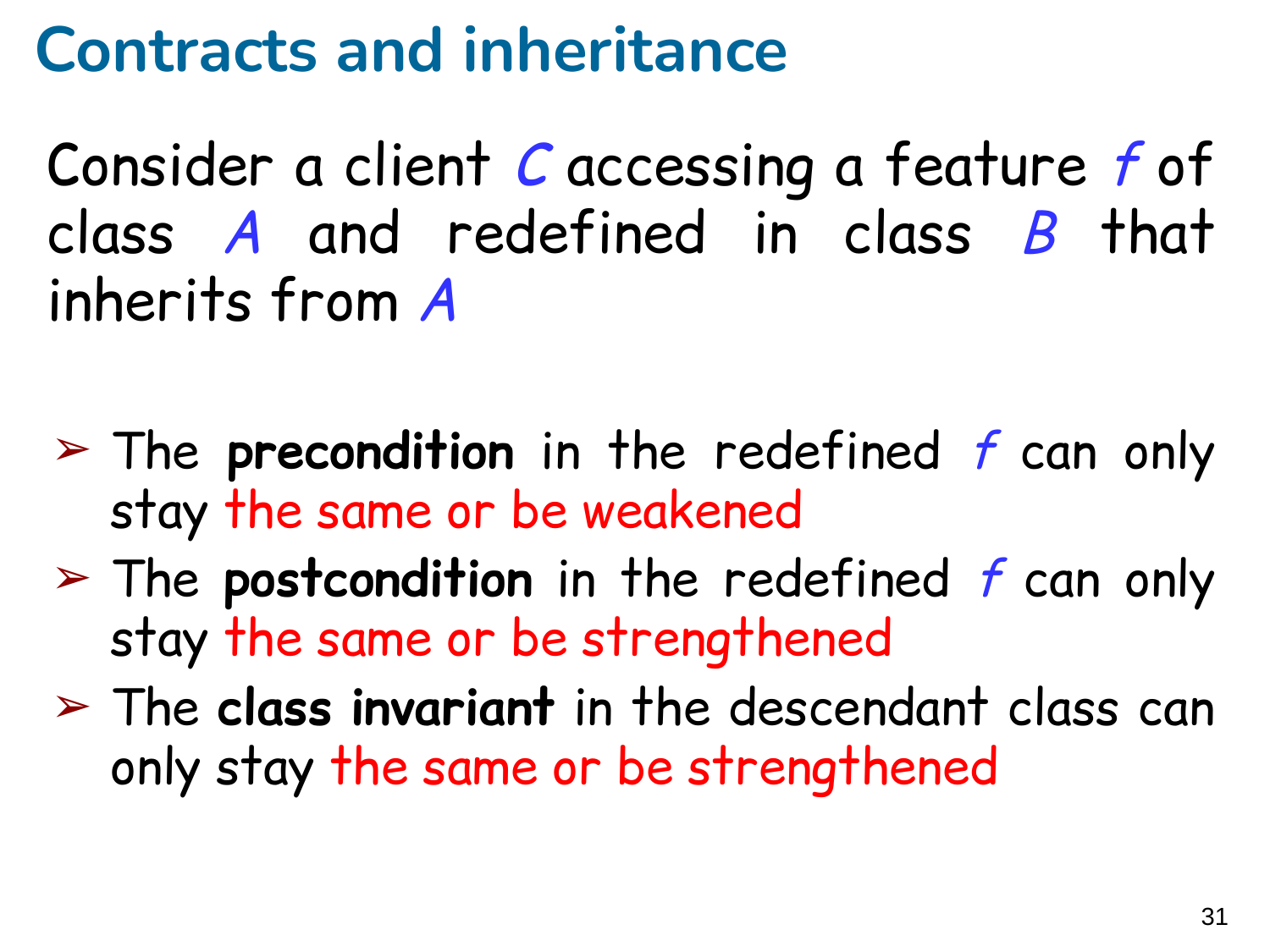

# Contracts and inheritance
Consider a client C accessing a feature f of class A and redefined in class B that inherits from A

The precondition in the redefined f can only stay the same or be weakened
The postcondition in the redefined f can only stay the same or be strengthened
The class invariant in the descendant class can only stay the same or be strengthened

31